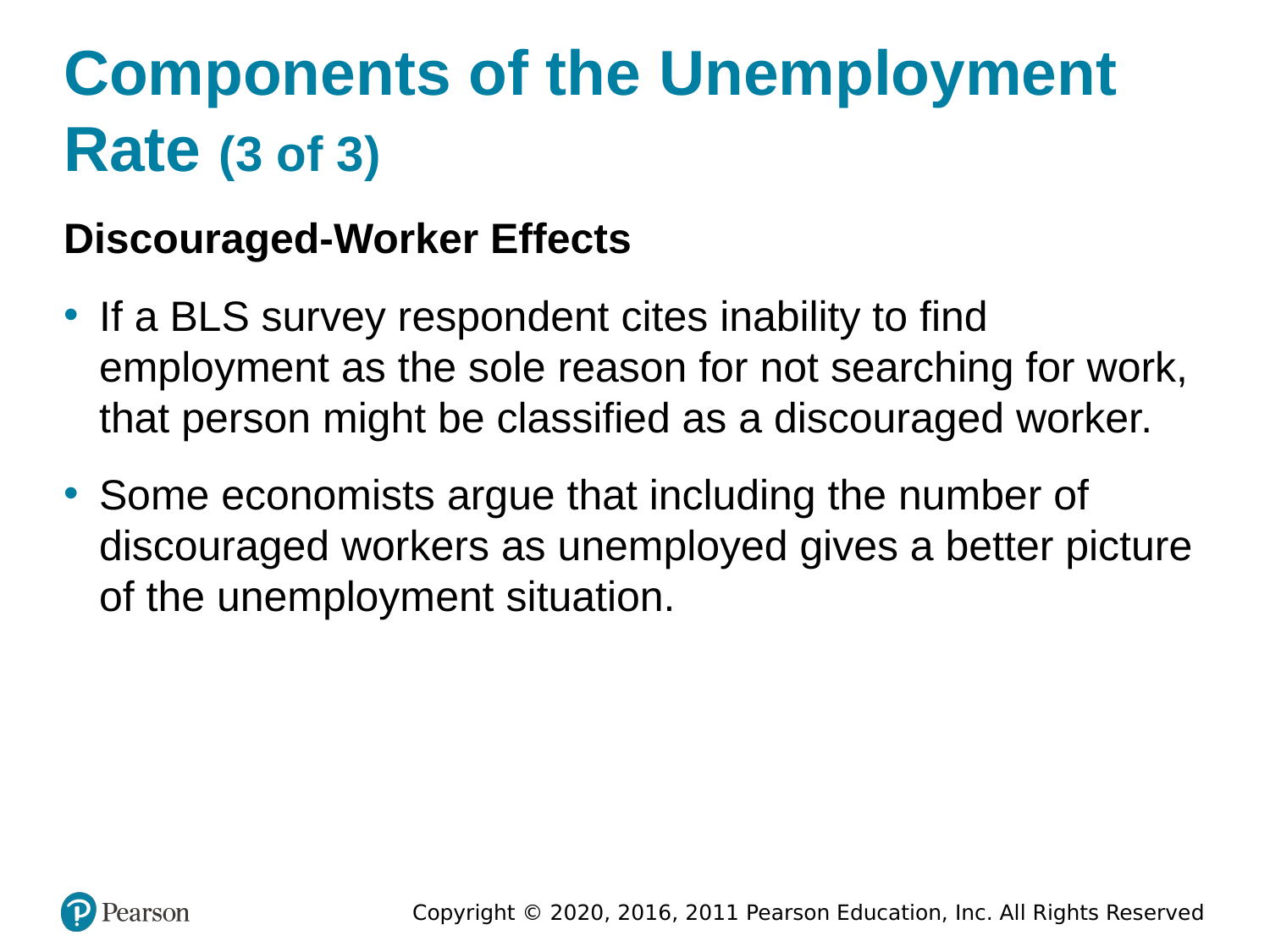

# Components of the Unemployment Rate (3 of 3)
Discouraged-Worker Effects
If a BLS survey respondent cites inability to find employment as the sole reason for not searching for work, that person might be classified as a discouraged worker.
Some economists argue that including the number of discouraged workers as unemployed gives a better picture of the unemployment situation.